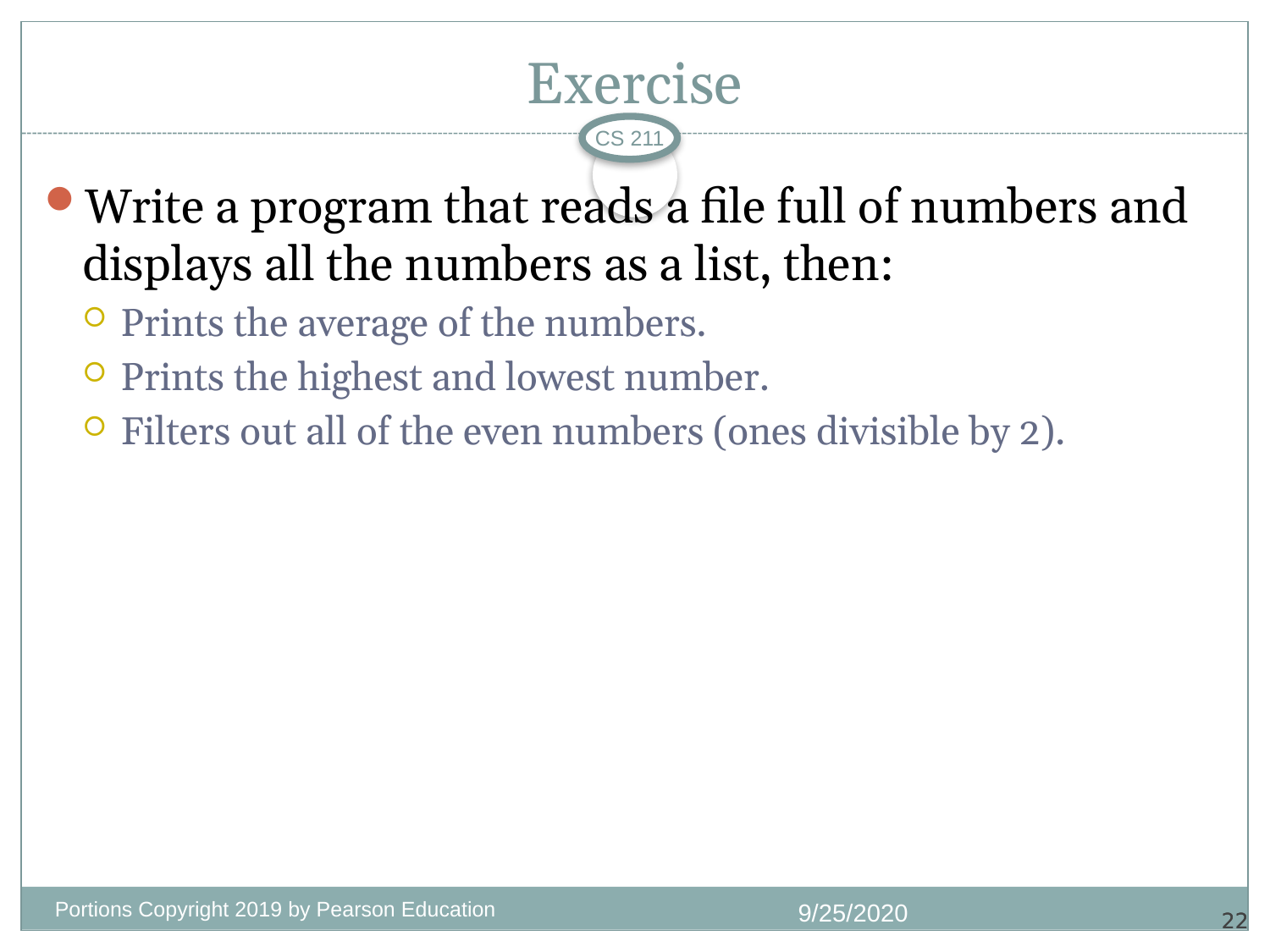

# Exercise
CS 211
Write a program that reads a file full of numbers and
displays all the numbers as a list, then:
Prints the average of the numbers.
Prints the highest and lowest number.
Filters out all of the even numbers (ones divisible by 2).
Portions Copyright 2019 by Pearson Education
9/25/2020